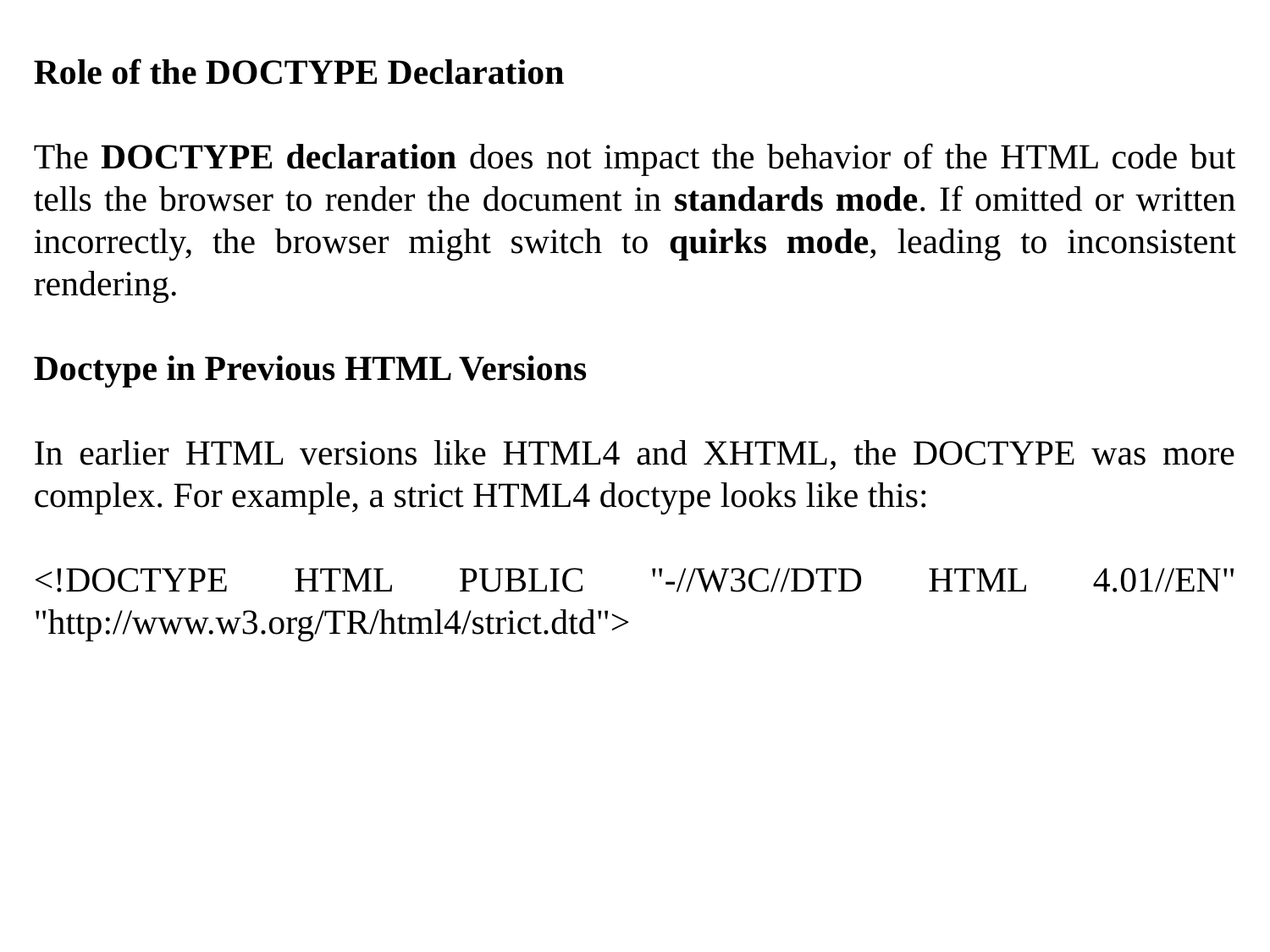

Role of the DOCTYPE Declaration

The DOCTYPE declaration does not impact the behavior of the HTML code but tells the browser to render the document in standards mode. If omitted or written incorrectly, the browser might switch to quirks mode, leading to inconsistent rendering.

Doctype in Previous HTML Versions

In earlier HTML versions like HTML4 and XHTML, the DOCTYPE was more complex. For example, a strict HTML4 doctype looks like this:

<!DOCTYPE HTML PUBLIC "-//W3C//DTD HTML 4.01//EN" "http://www.w3.org/TR/html4/strict.dtd">